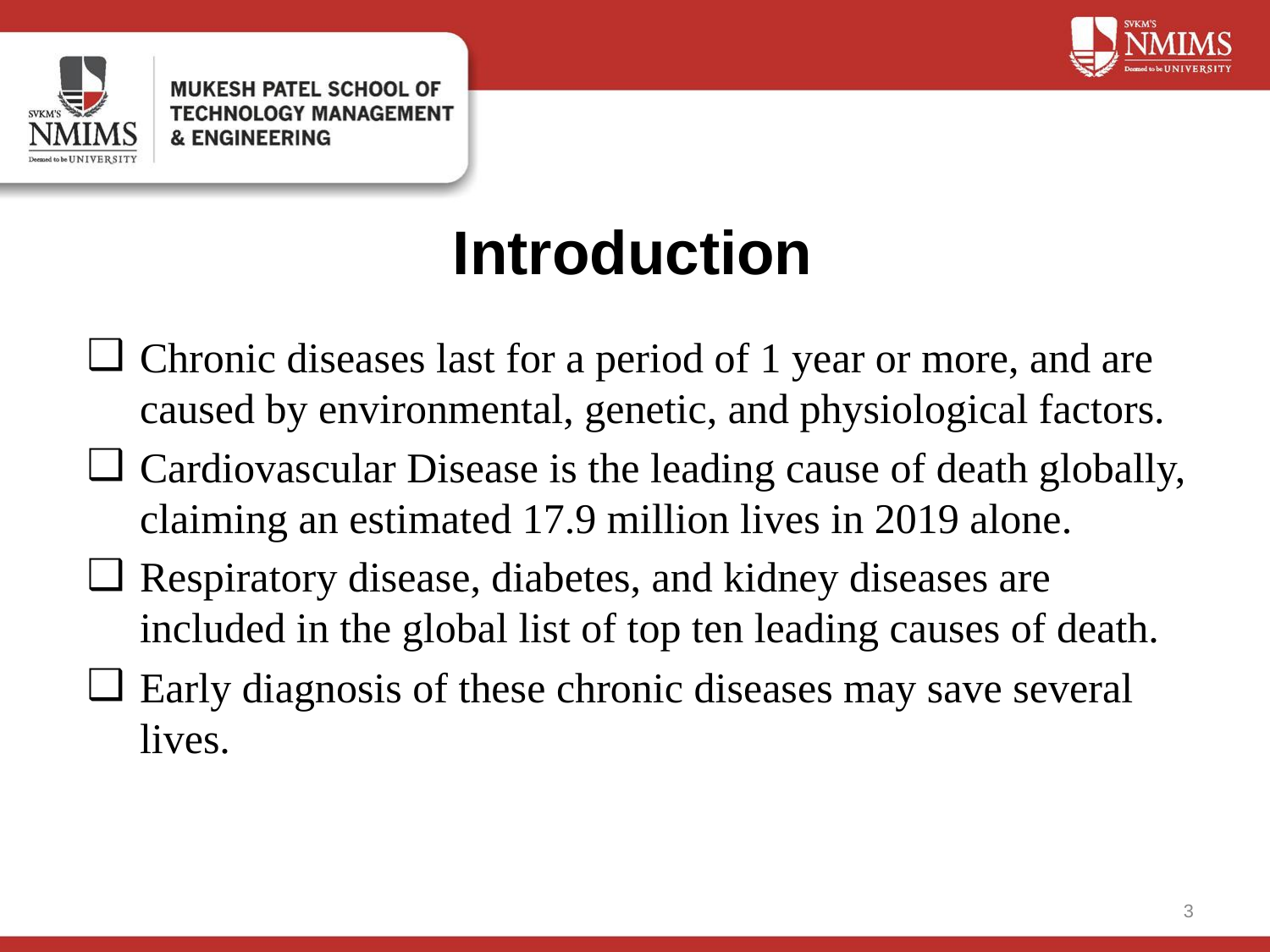

# Introduction
Chronic diseases last for a period of 1 year or more, and are caused by environmental, genetic, and physiological factors.
Cardiovascular Disease is the leading cause of death globally, claiming an estimated 17.9 million lives in 2019 alone.
Respiratory disease, diabetes, and kidney diseases are included in the global list of top ten leading causes of death.
Early diagnosis of these chronic diseases may save several lives.
3